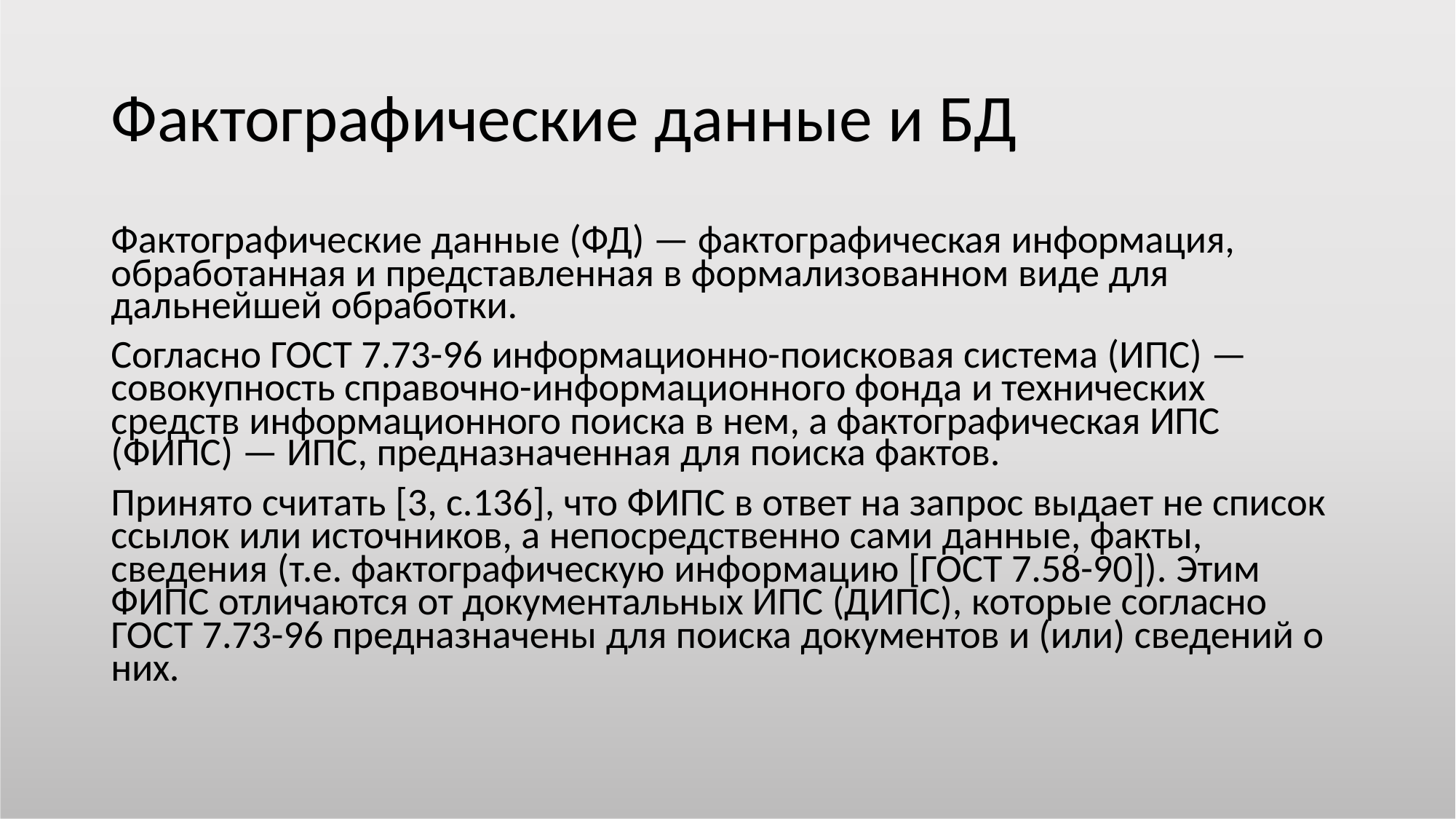

# Фактографические данные и БД
Фактографические данные (ФД) — фактографическая информация, обработанная и представленная в формализованном виде для
дальнейшей обработки.
Согласно ГОСТ 7.73-96 информационно-поисковая система (ИПС) — совокупность справочно-информационного фонда и технических средств информационного поиска в нем, а фактографическая ИПС
(ФИПС) — ИПС, предназначенная для поиска фактов.
Принято считать [3, c.136], что ФИПС в ответ на запрос выдает не список ссылок или источников, а непосредственно сами данные, факты,
сведения (т.е. фактографическую информацию [ГОСТ 7.58-90]). Этим ФИПС отличаются от документальных ИПС (ДИПС), которые согласно ГОСТ 7.73-96 предназначены для поиска документов и (или) сведений о них.